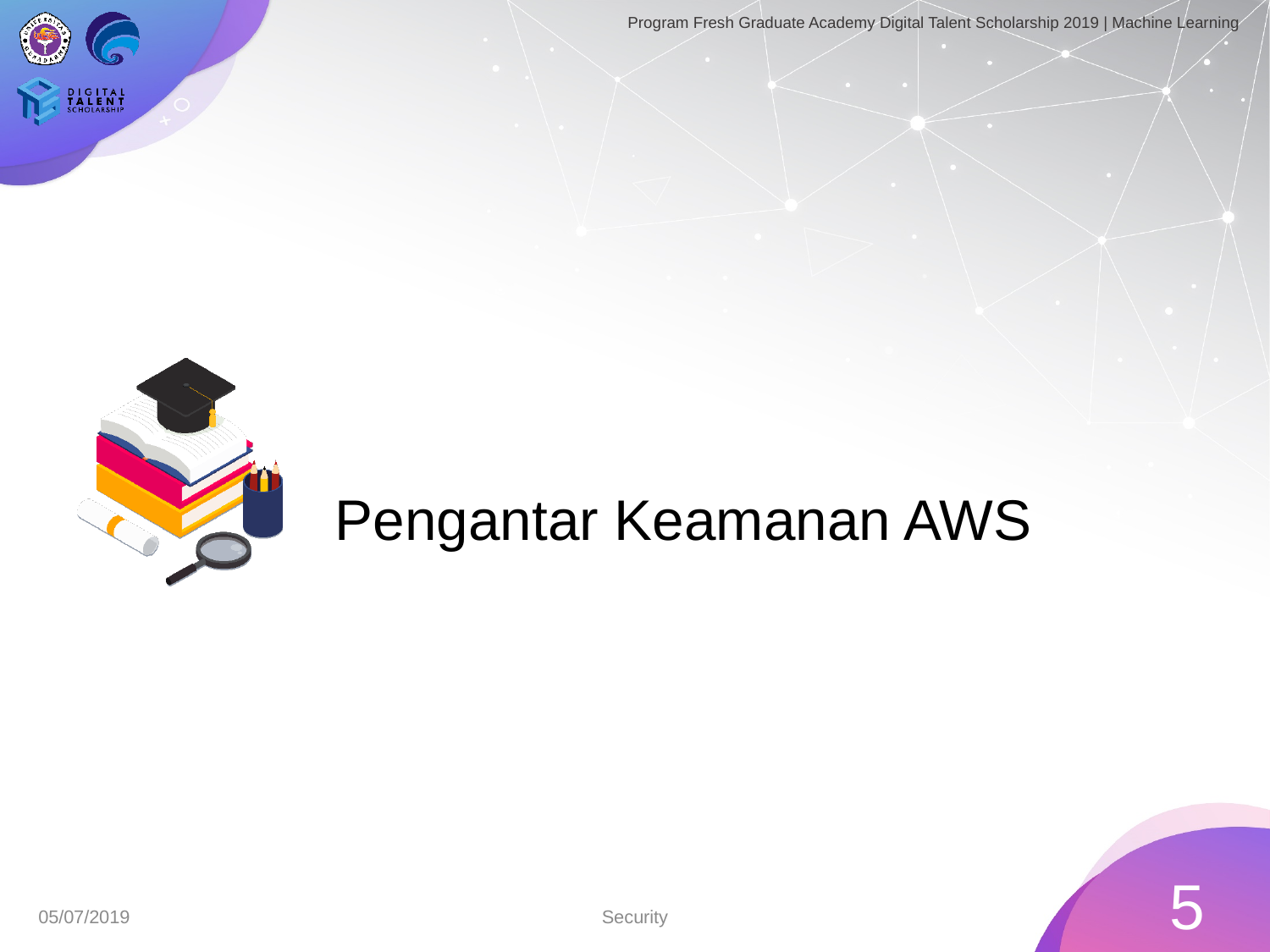

# Pengantar Keamanan AWS
5
05/07/2019
Security